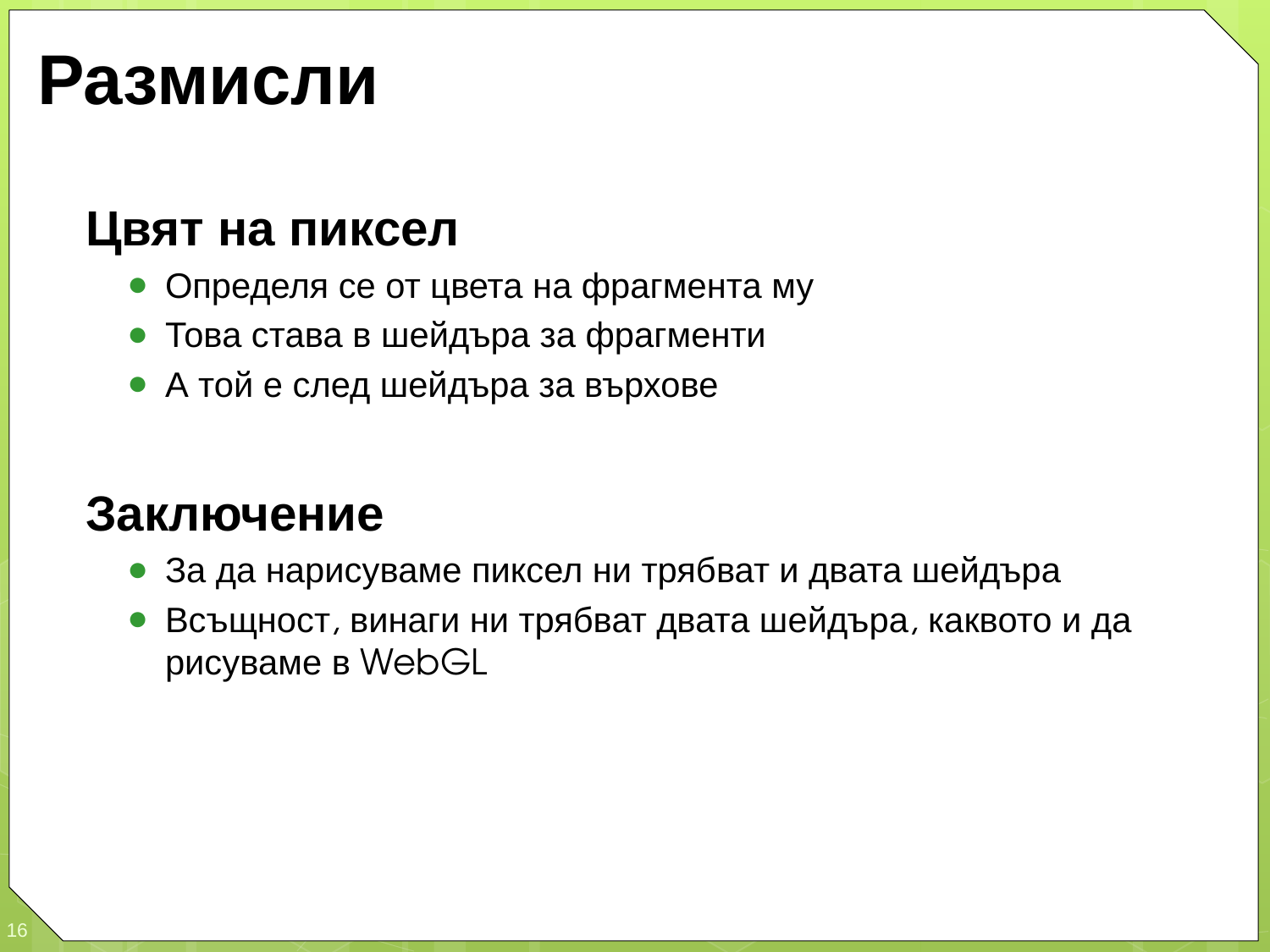

# Размисли
Цвят на пиксел
Определя се от цвета на фрагмента му
Това става в шейдъра за фрагменти
А той е след шейдъра за върхове

Заключение
За да нарисуваме пиксел ни трябват и двата шейдъра
Всъщност, винаги ни трябват двата шейдъра, каквото и да рисуваме в WebGL